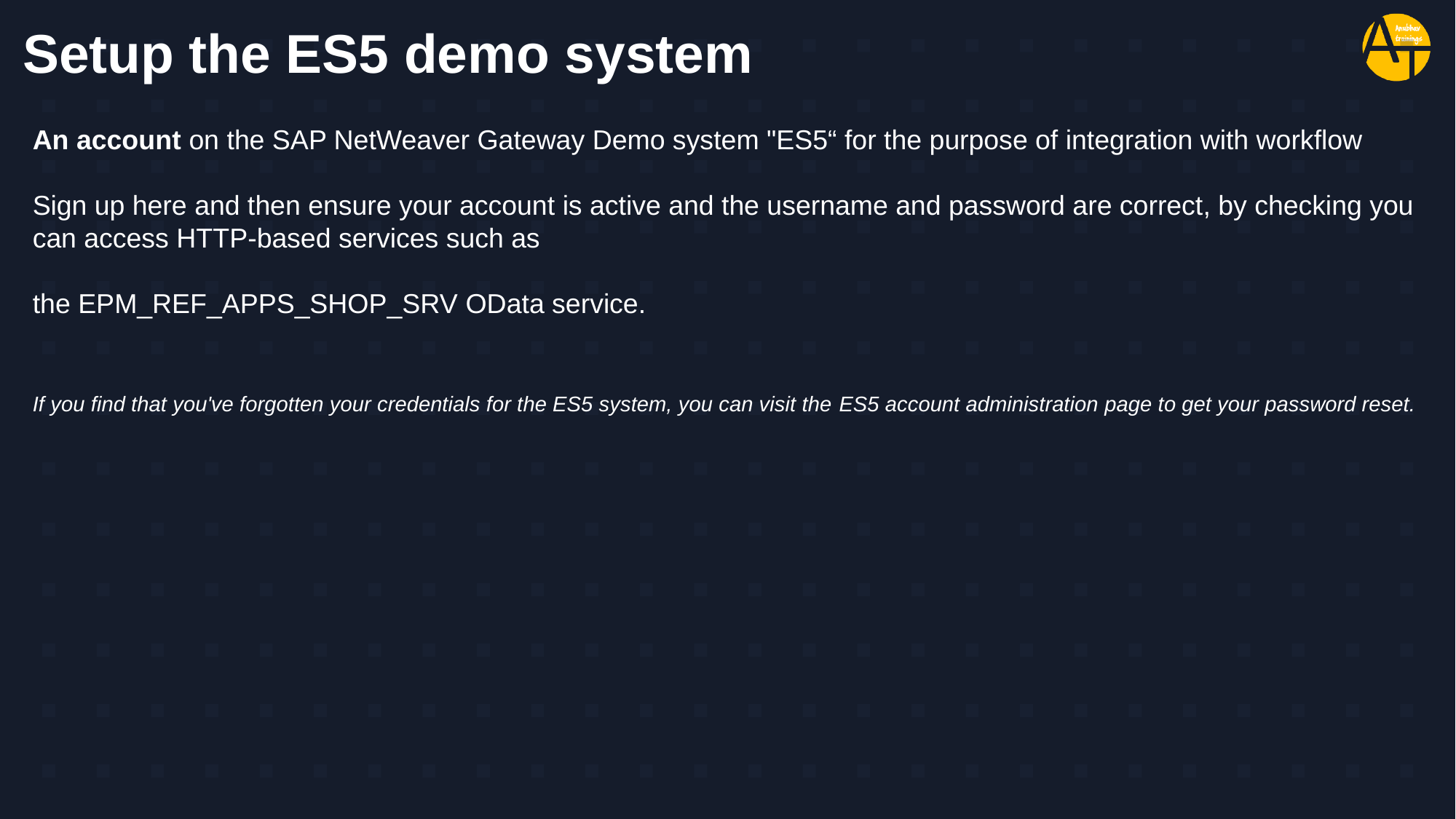

# Setup the ES5 demo system
An account on the SAP NetWeaver Gateway Demo system "ES5“ for the purpose of integration with workflow

Sign up here and then ensure your account is active and the username and password are correct, by checking you can access HTTP-based services such as

the EPM_REF_APPS_SHOP_SRV OData service.

If you find that you've forgotten your credentials for the ES5 system, you can visit the ES5 account administration page to get your password reset.